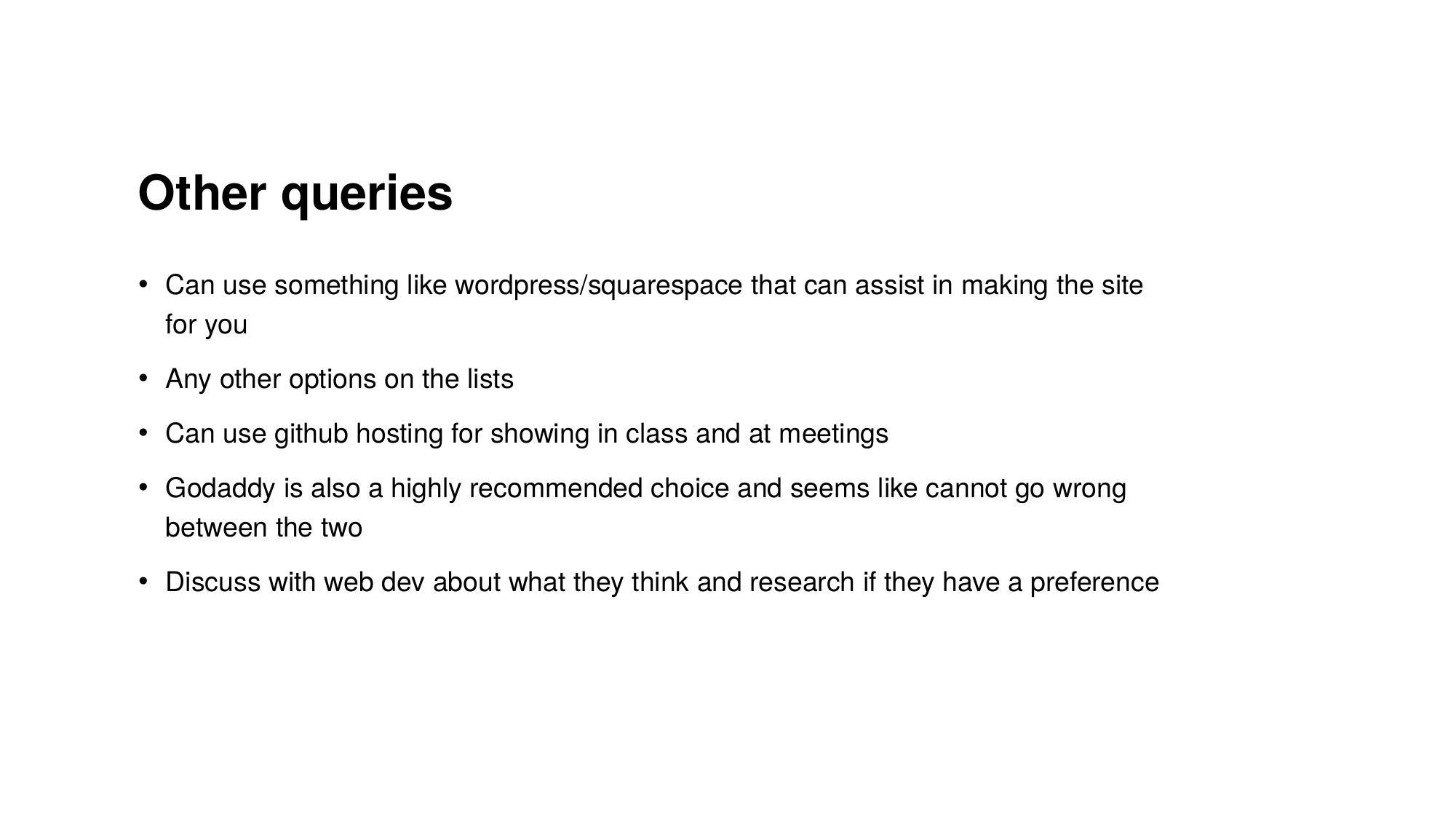

# Other queries
Can use something like wordpress/squarespace that can assist in making the site for you
Any other options on the lists
Can use github hosting for showing in class and at meetings
Godaddy is also a highly recommended choice and seems like cannot go wrong between the two
Discuss with web dev about what they think and research if they have a preference